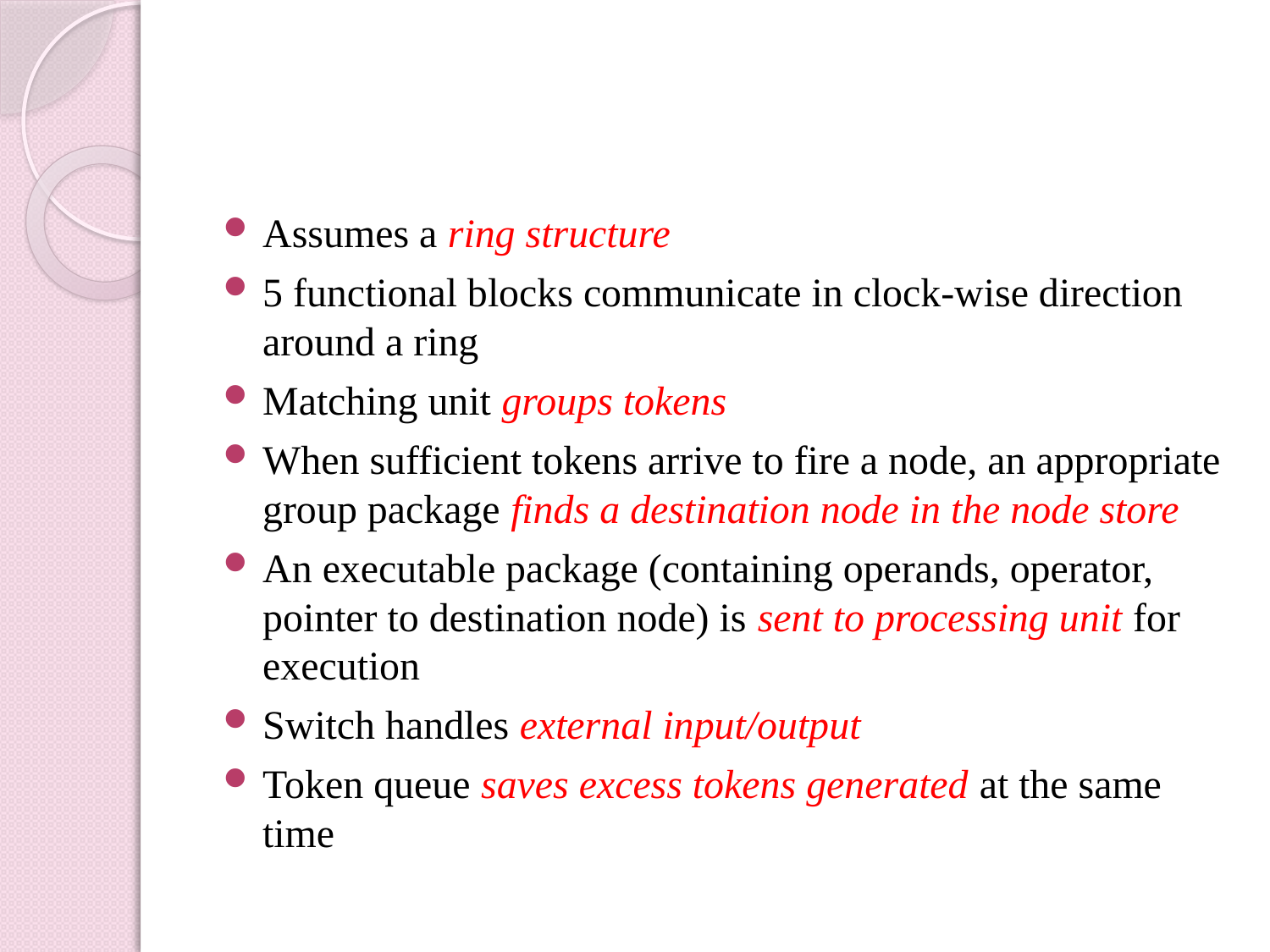

#
Assumes a ring structure
5 functional blocks communicate in clock-wise direction around a ring
Matching unit groups tokens
When sufficient tokens arrive to fire a node, an appropriate group package finds a destination node in the node store
An executable package (containing operands, operator, pointer to destination node) is sent to processing unit for execution
Switch handles external input/output
Token queue saves excess tokens generated at the same time